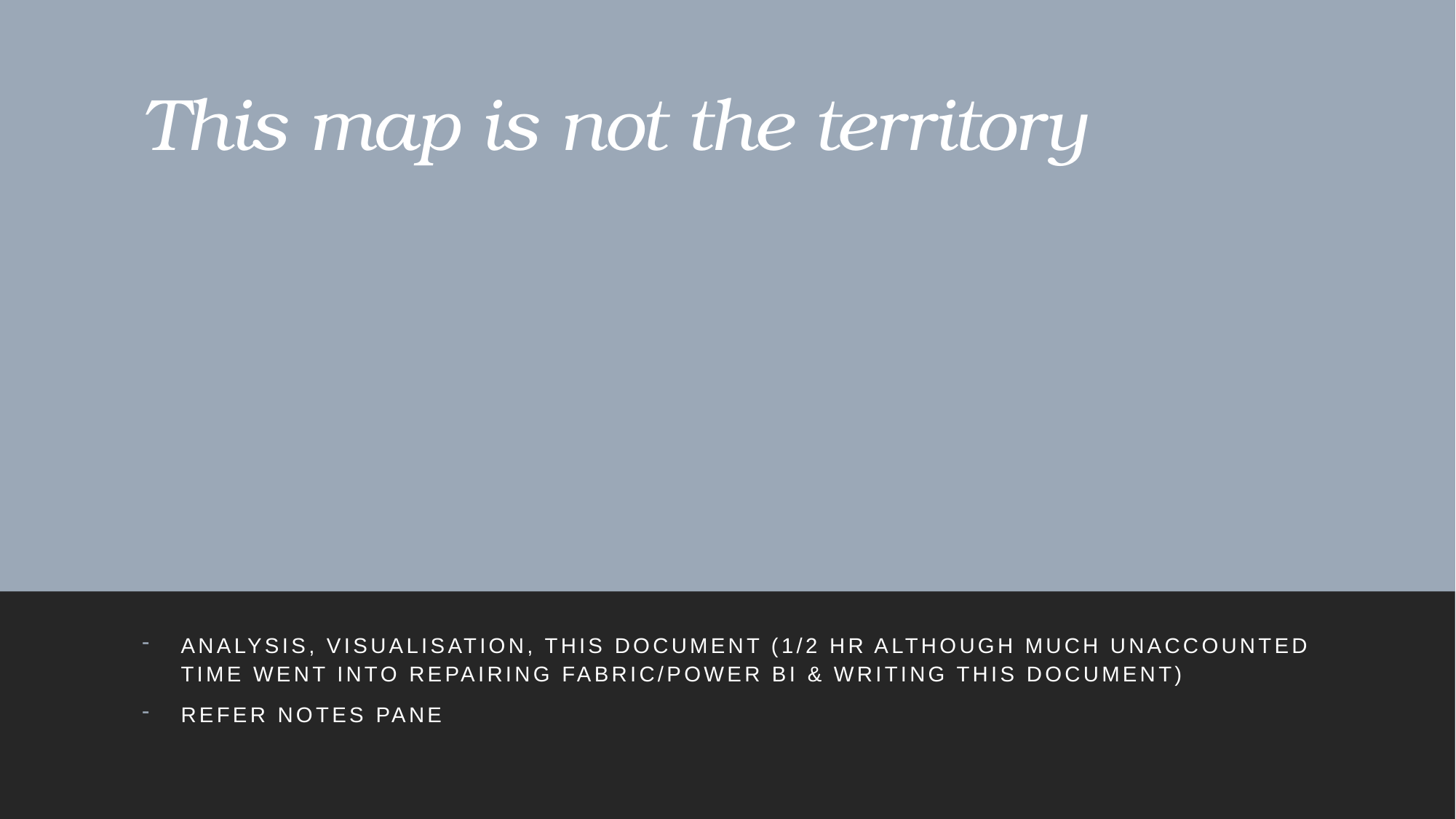

# This map is not the territory

ANALYSIS, VISUALISATION, This DOCUMENT (1/2 hr although much unaccounted time went into repairing fabric/power bi & writing this document)
Refer notes pane